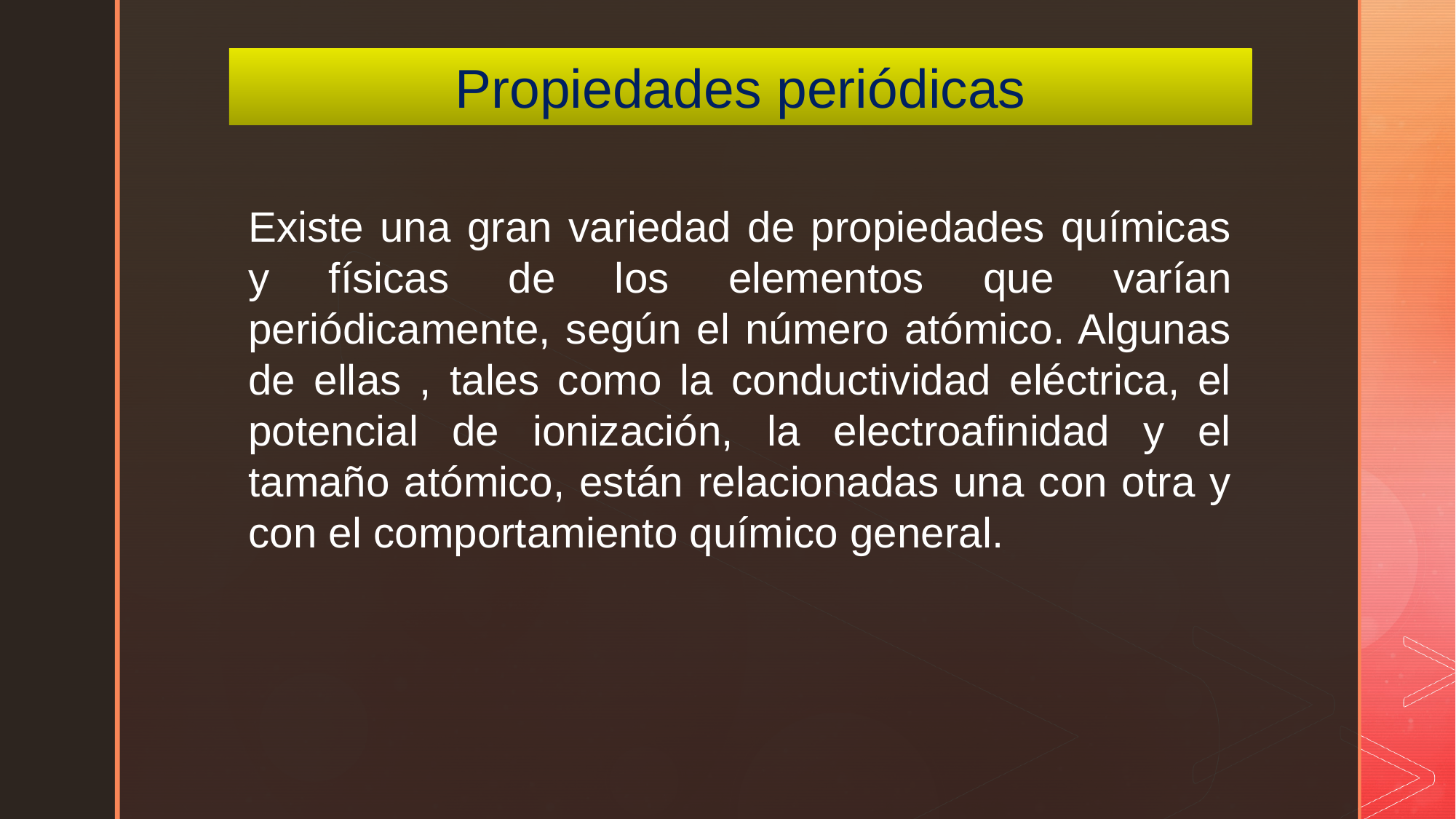

Propiedades periódicas
Existe una gran variedad de propiedades químicas y físicas de los elementos que varían periódicamente, según el número atómico. Algunas de ellas , tales como la conductividad eléctrica, el potencial de ionización, la electroafinidad y el tamaño atómico, están relacionadas una con otra y con el comportamiento químico general.